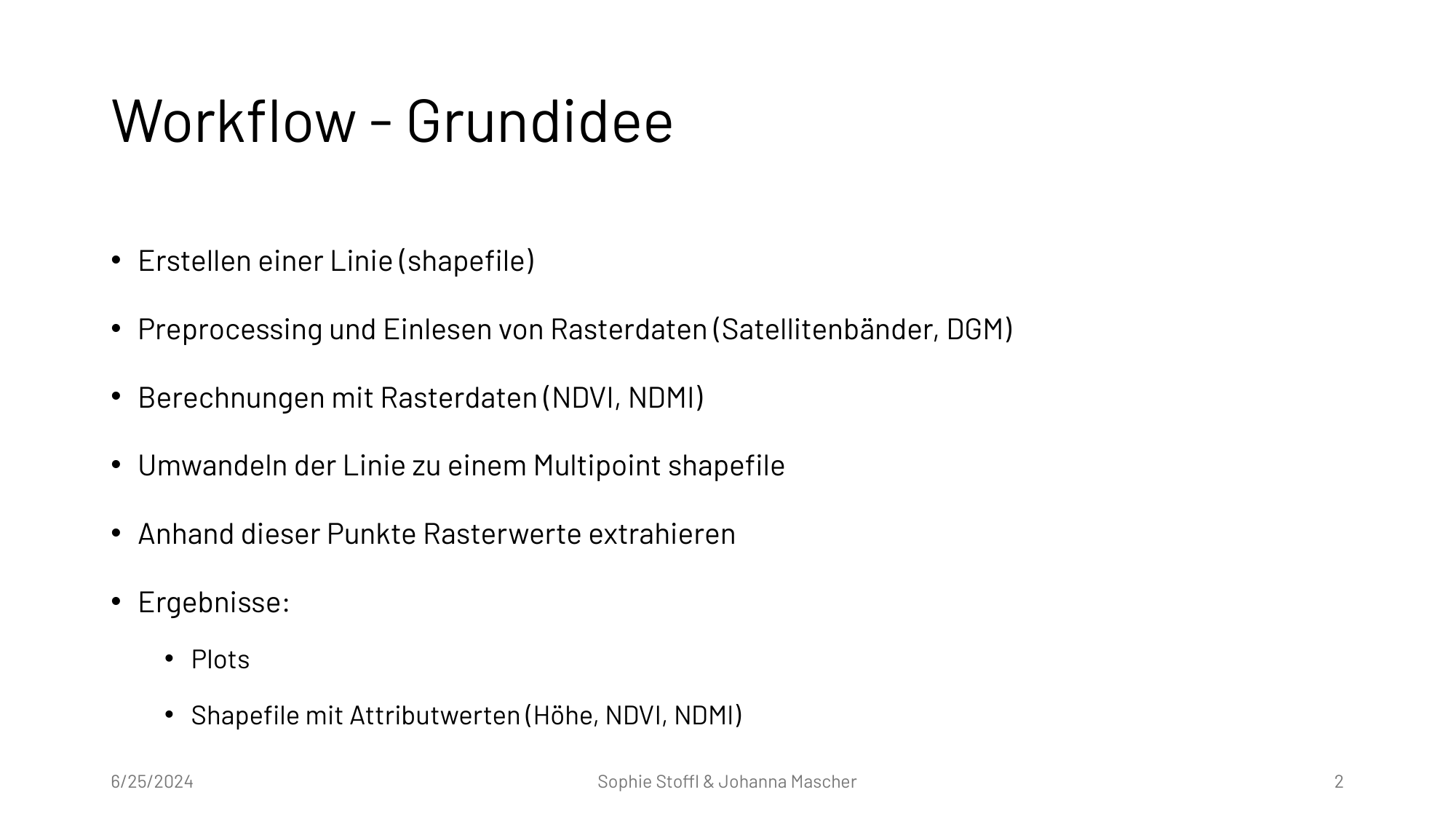

# Workflow - Grundidee
Erstellen einer Linie (shapefile)
Preprocessing und Einlesen von Rasterdaten (Satellitenbänder, DGM)
Berechnungen mit Rasterdaten (NDVI, NDMI)
Umwandeln der Linie zu einem Multipoint shapefile
Anhand dieser Punkte Rasterwerte extrahieren
Ergebnisse:
Plots
Shapefile mit Attributwerten (Höhe, NDVI, NDMI)
6/25/2024
Sophie Stoffl & Johanna Mascher
2